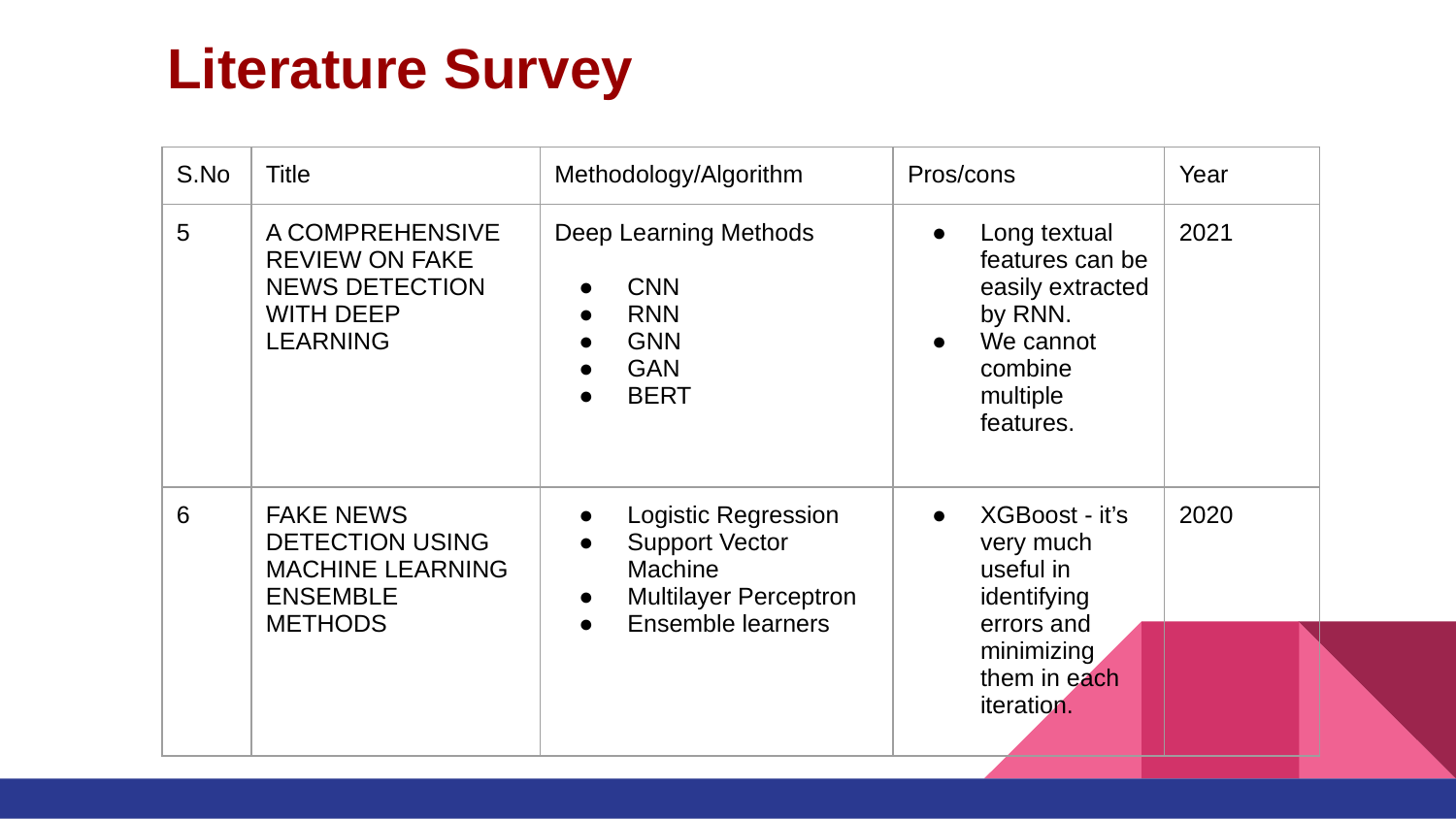

# Literature Survey
| S.No | Title | Methodology/Algorithm | Pros/cons | Year |
| --- | --- | --- | --- | --- |
| 5 | A COMPREHENSIVE REVIEW ON FAKE NEWS DETECTION WITH DEEP LEARNING | Deep Learning Methods CNN RNN GNN GAN BERT | Long textual features can be easily extracted by RNN. We cannot combine multiple features. | 2021 |
| 6 | FAKE NEWS DETECTION USING MACHINE LEARNING ENSEMBLE METHODS | Logistic Regression Support Vector Machine Multilayer Perceptron Ensemble learners | XGBoost - it’s very much useful in identifying errors and minimizing them in each iteration. | 2020 |